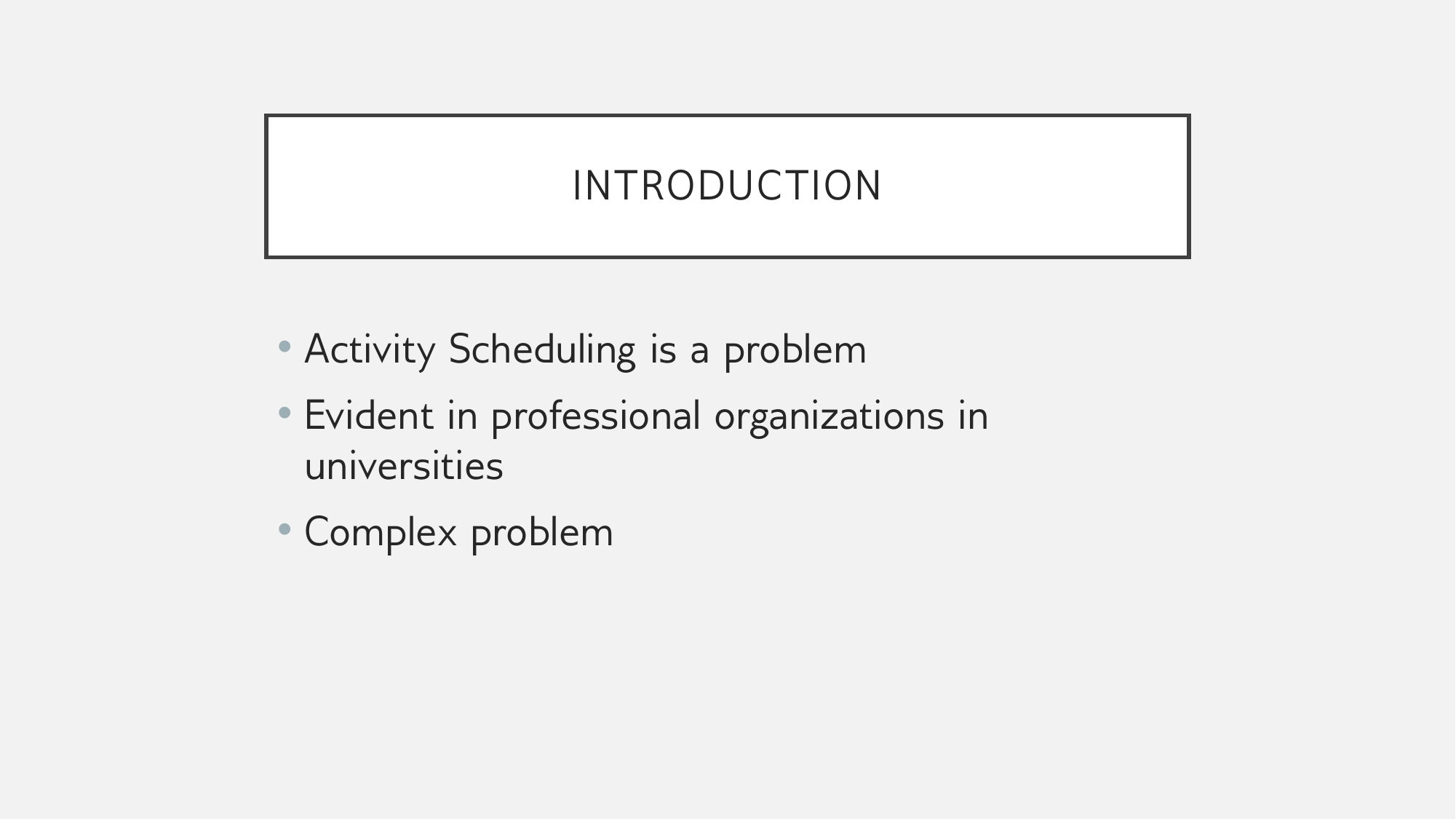

# Introduction
Activity Scheduling is a problem
Evident in professional organizations in universities
Complex problem